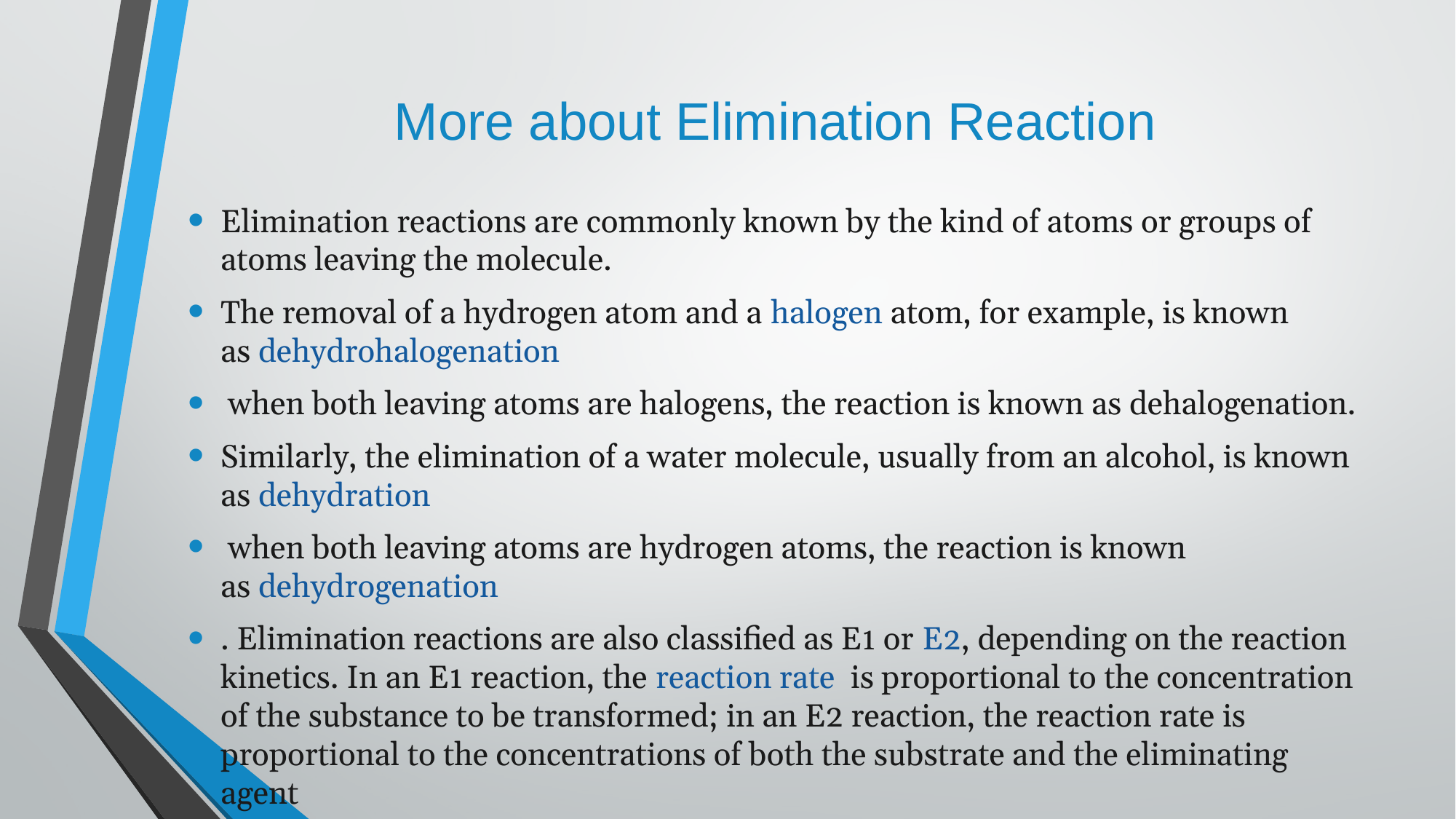

# More about Elimination Reaction
Elimination reactions are commonly known by the kind of atoms or groups of atoms leaving the molecule.
The removal of a hydrogen atom and a halogen atom, for example, is known as dehydrohalogenation
 when both leaving atoms are halogens, the reaction is known as dehalogenation.
Similarly, the elimination of a water molecule, usually from an alcohol, is known as dehydration
 when both leaving atoms are hydrogen atoms, the reaction is known as dehydrogenation
. Elimination reactions are also classified as E1 or E2, depending on the reaction kinetics. In an E1 reaction, the reaction rate  is proportional to the concentration of the substance to be transformed; in an E2 reaction, the reaction rate is proportional to the concentrations of both the substrate and the eliminating agent